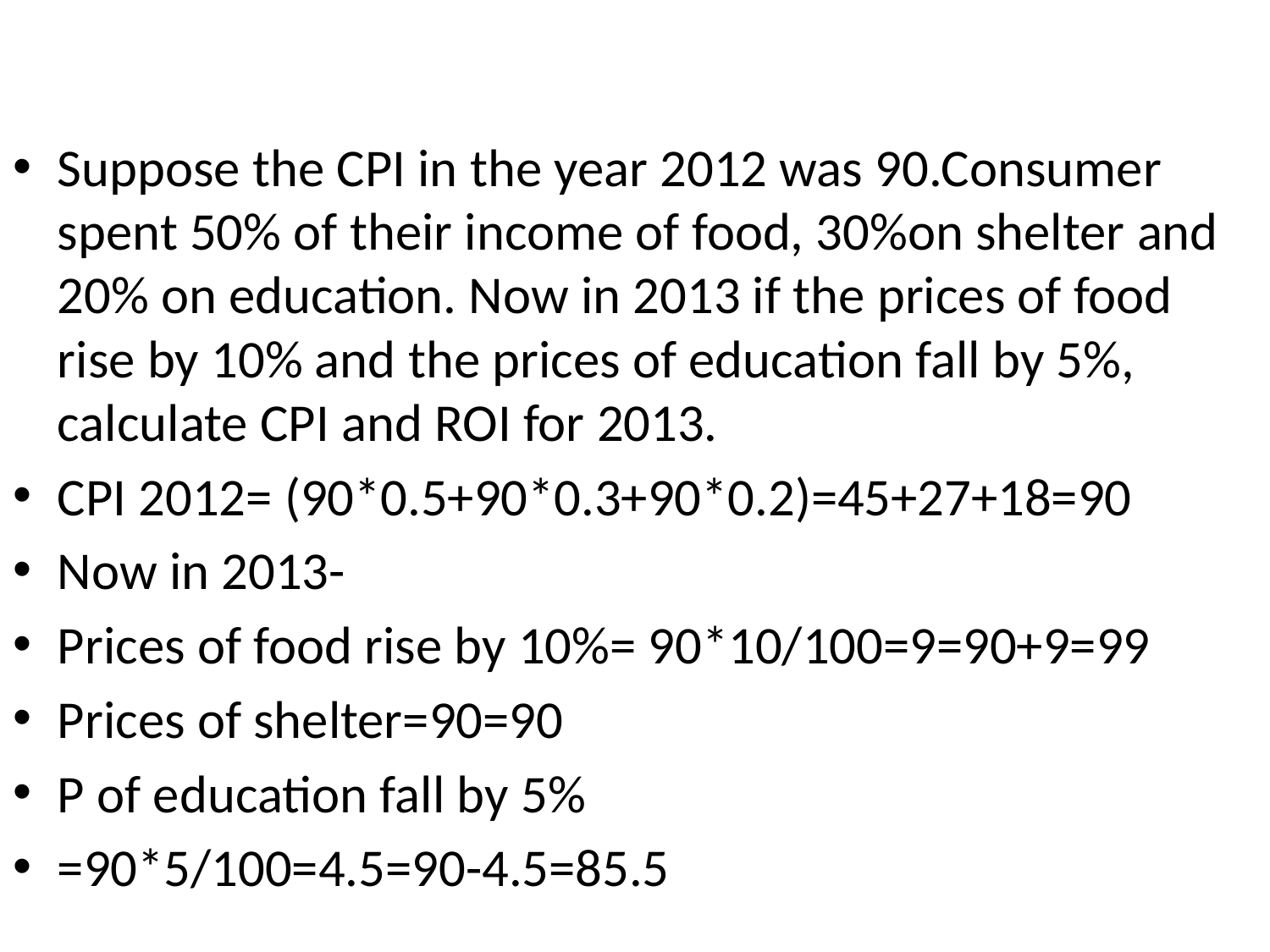

#

Suppose the CPI in the year 2012 was 90.Consumer spent 50% of their income of food, 30%on shelter and 20% on education. Now in 2013 if the prices of food rise by 10% and the prices of education fall by 5%, calculate CPI and ROI for 2013.
CPI 2012= (90*0.5+90*0.3+90*0.2)=45+27+18=90
Now in 2013-
Prices of food rise by 10%= 90*10/100=9=90+9=99
Prices of shelter=90=90
P of education fall by 5%
=90*5/100=4.5=90-4.5=85.5